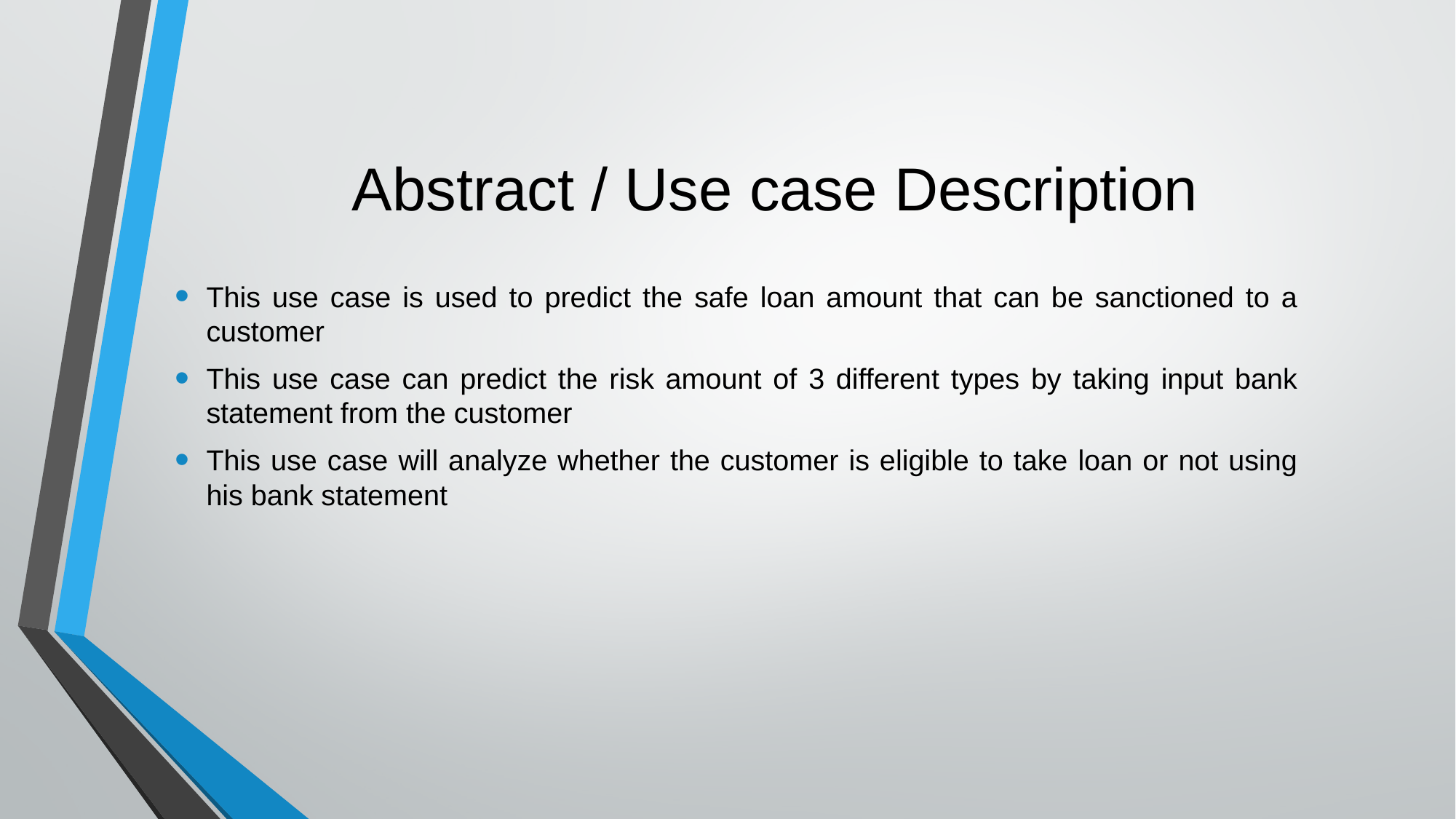

# Abstract / Use case Description
This use case is used to predict the safe loan amount that can be sanctioned to a customer
This use case can predict the risk amount of 3 different types by taking input bank statement from the customer
This use case will analyze whether the customer is eligible to take loan or not using his bank statement